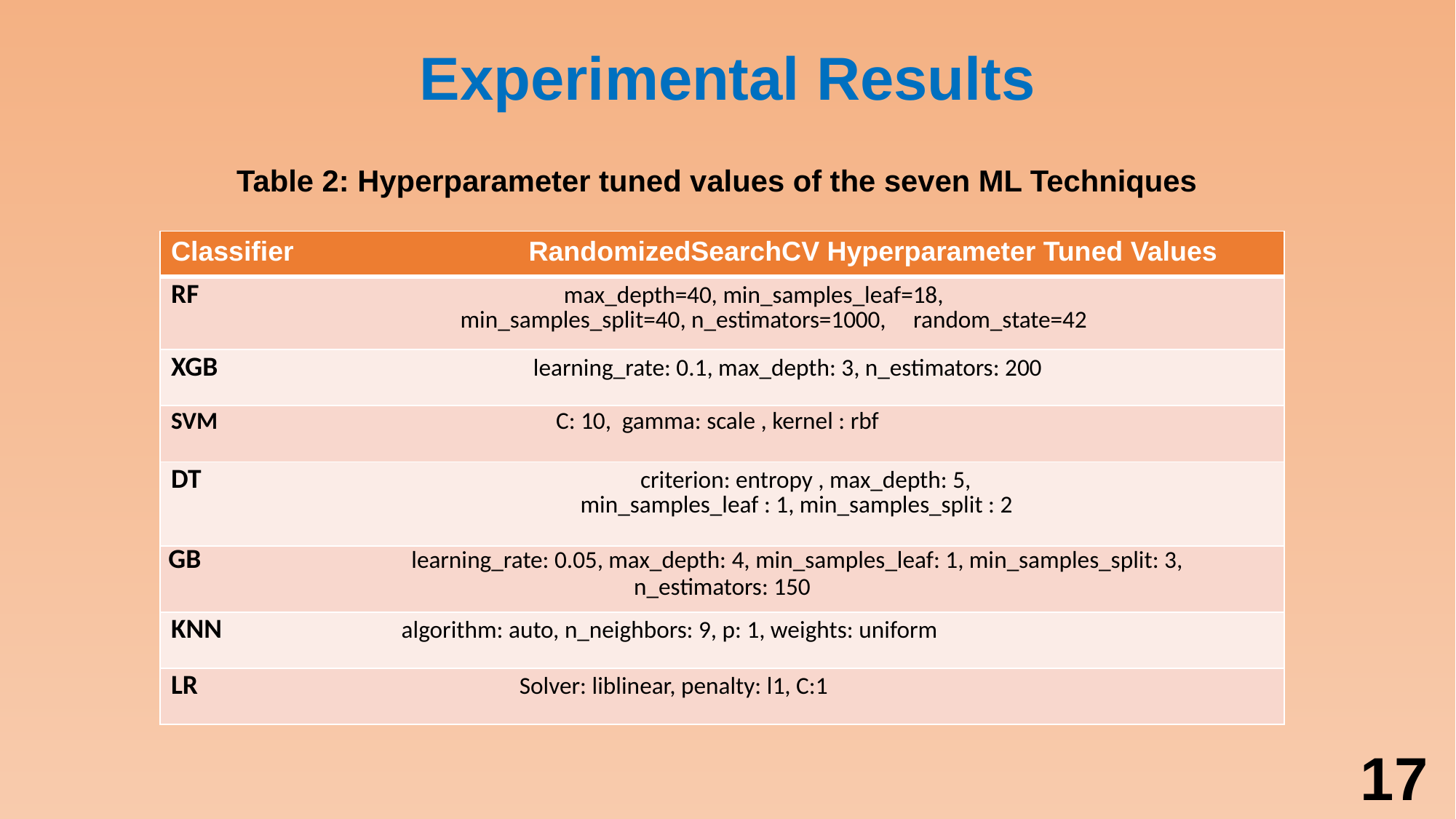

Experimental Results
Table 2: Hyperparameter tuned values of the seven ML Techniques
| Classifier RandomizedSearchCV Hyperparameter Tuned Values |
| --- |
| RF max\_depth=40, min\_samples\_leaf=18, min\_samples\_split=40, n\_estimators=1000, random\_state=42 |
| XGB learning\_rate: 0.1, max\_depth: 3, n\_estimators: 200 |
| SVM C: 10, gamma: scale , kernel : rbf |
| DT criterion: entropy , max\_depth: 5, min\_samples\_leaf : 1, min\_samples\_split : 2 |
| GB learning\_rate: 0.05, max\_depth: 4, min\_samples\_leaf: 1, min\_samples\_split: 3, n\_estimators: 150 |
| KNN algorithm: auto, n\_neighbors: 9, p: 1, weights: uniform |
| LR Solver: liblinear, penalty: l1, C:1 |
17